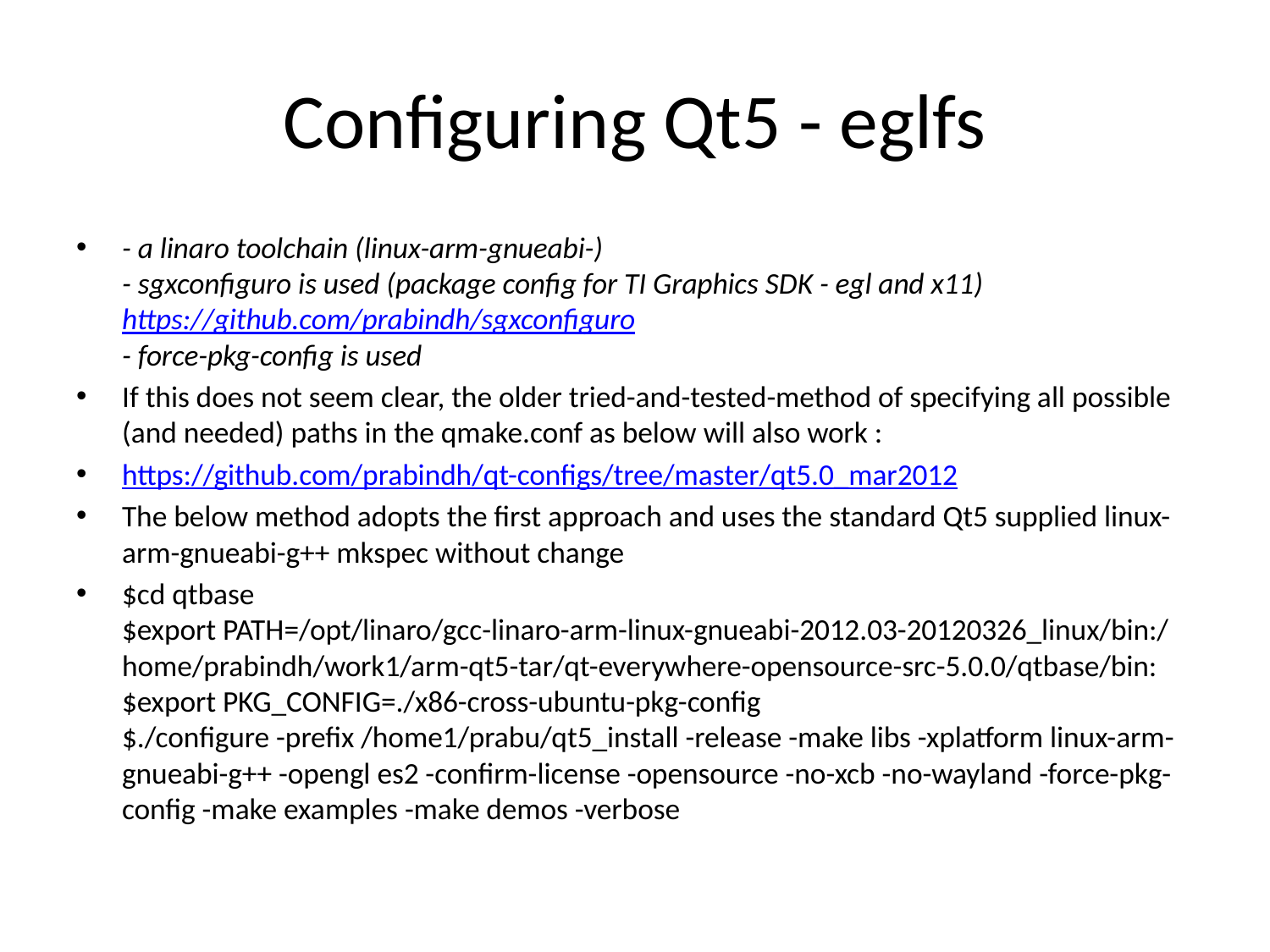

# Configuring Qt5 - eglfs
- a linaro toolchain (linux-arm-gnueabi-)
- sgxconfiguro is used (package config for TI Graphics SDK - egl and x11)
https://github.com/prabindh/sgxconfiguro
- force-pkg-config is used
If this does not seem clear, the older tried-and-tested-method of specifying all possible (and needed) paths in the qmake.conf as below will also work :
https://github.com/prabindh/qt-configs/tree/master/qt5.0_mar2012
The below method adopts the first approach and uses the standard Qt5 supplied linux-arm-gnueabi-g++ mkspec without change
$cd qtbase
$export PATH=/opt/linaro/gcc-linaro-arm-linux-gnueabi-2012.03-20120326_linux/bin:/home/prabindh/work1/arm-qt5-tar/qt-everywhere-opensource-src-5.0.0/qtbase/bin:
$export PKG_CONFIG=./x86-cross-ubuntu-pkg-config
$./configure -prefix /home1/prabu/qt5_install -release -make libs -xplatform linux-arm-gnueabi-g++ -opengl es2 -confirm-license -opensource -no-xcb -no-wayland -force-pkg-config -make examples -make demos -verbose